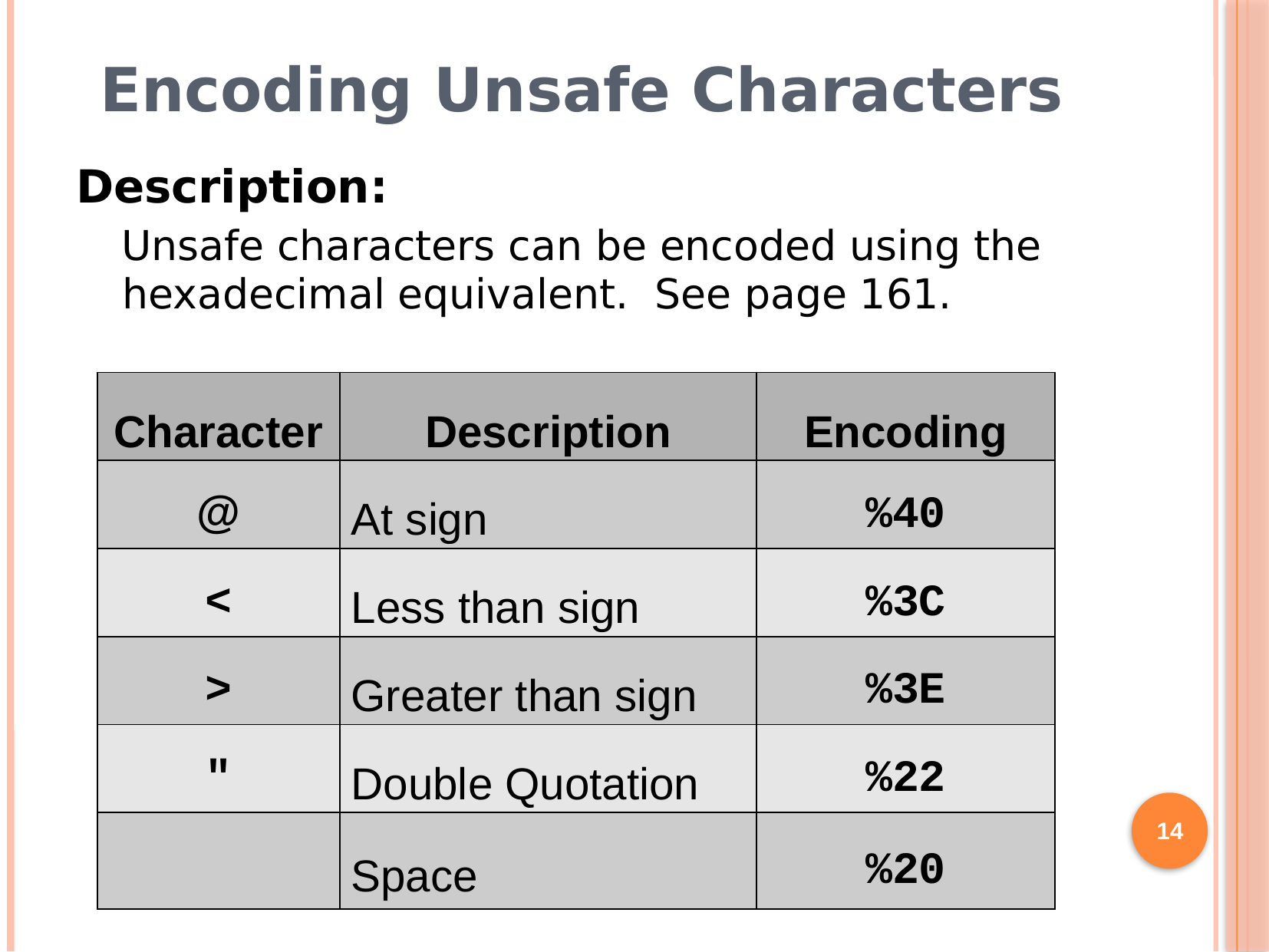

# Encoding Unsafe Characters
Description:
Unsafe characters can be encoded using the hexadecimal equivalent.  See page 161.
| Character | Description | Encoding |
| --- | --- | --- |
| @ | At sign | %40 |
| < | Less than sign | %3C |
| > | Greater than sign | %3E |
| " | Double Quotation | %22 |
|  | Space | %20 |
14